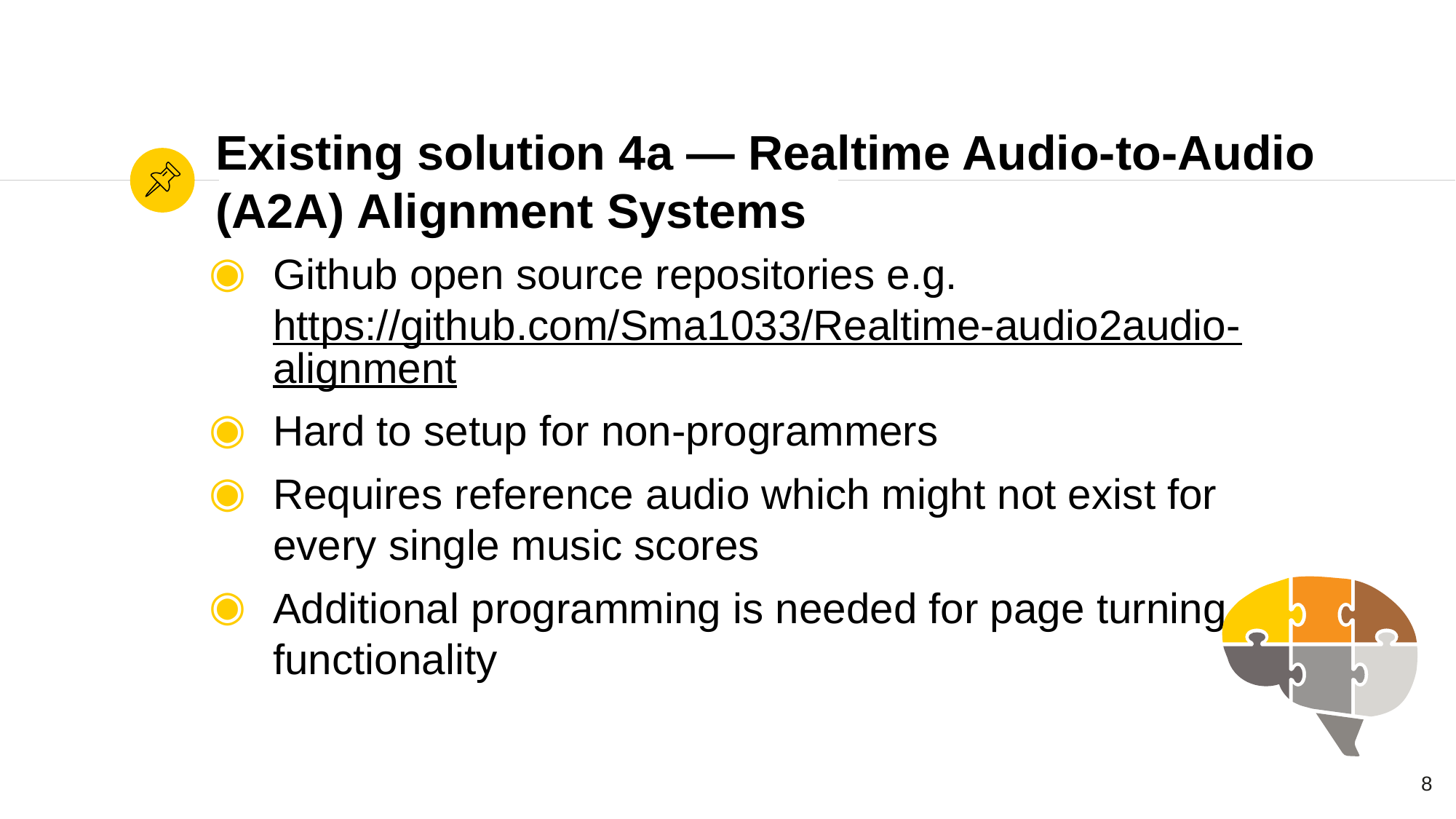

# Existing solution 4a — Realtime Audio-to-Audio (A2A) Alignment Systems

Github open source repositories e.g. https://github.com/Sma1033/Realtime-audio2audio-alignment
Hard to setup for non-programmers
Requires reference audio which might not exist for every single music scores
Additional programming is needed for page turning functionality

8